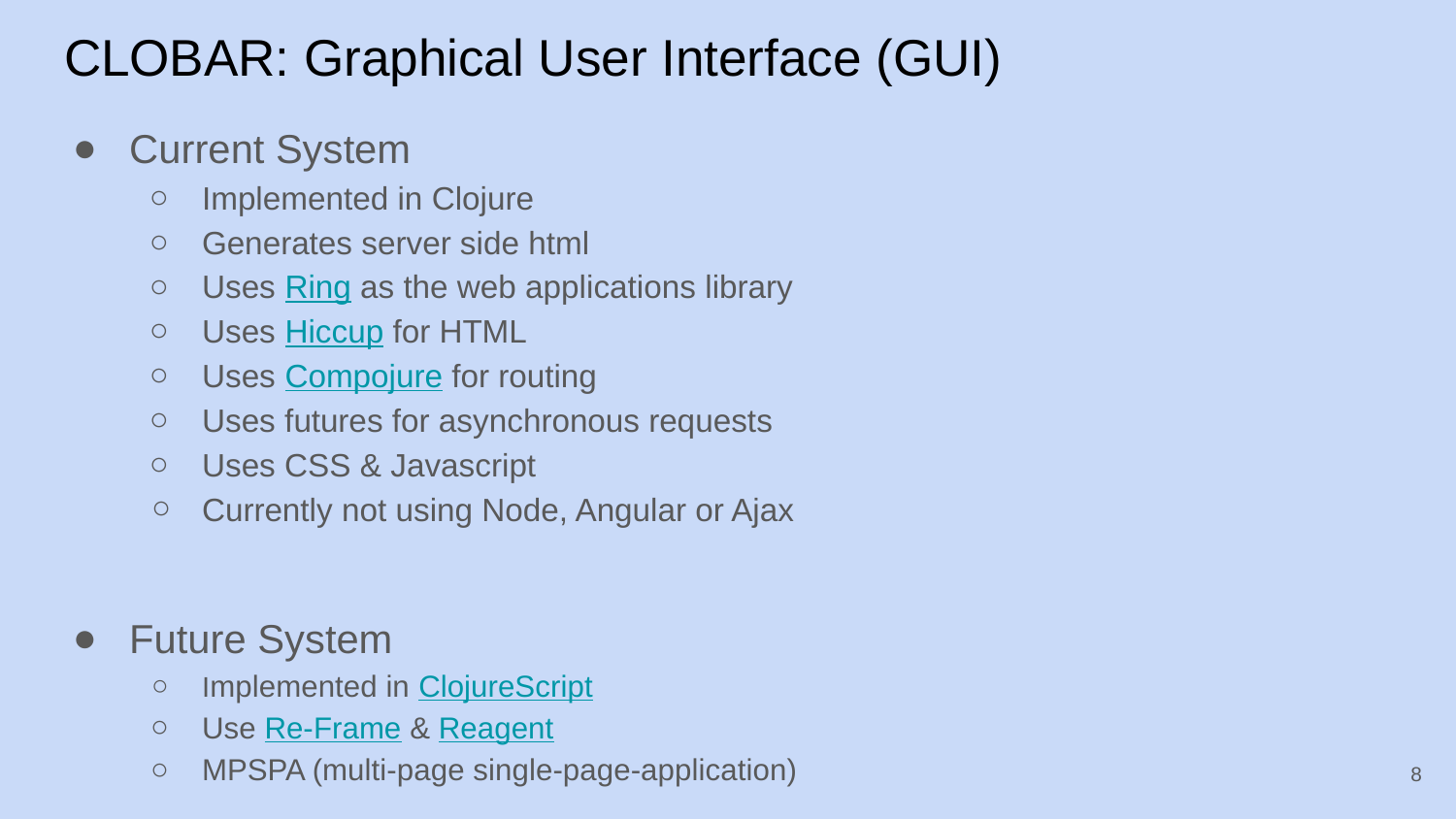

# CLOBAR: Graphical User Interface (GUI)
Current System
Implemented in Clojure
Generates server side html
Uses Ring as the web applications library
Uses Hiccup for HTML
Uses Compojure for routing
Uses futures for asynchronous requests
Uses CSS & Javascript
Currently not using Node, Angular or Ajax
Future System
Implemented in ClojureScript
Use Re-Frame & Reagent
MPSPA (multi-page single-page-application)
8